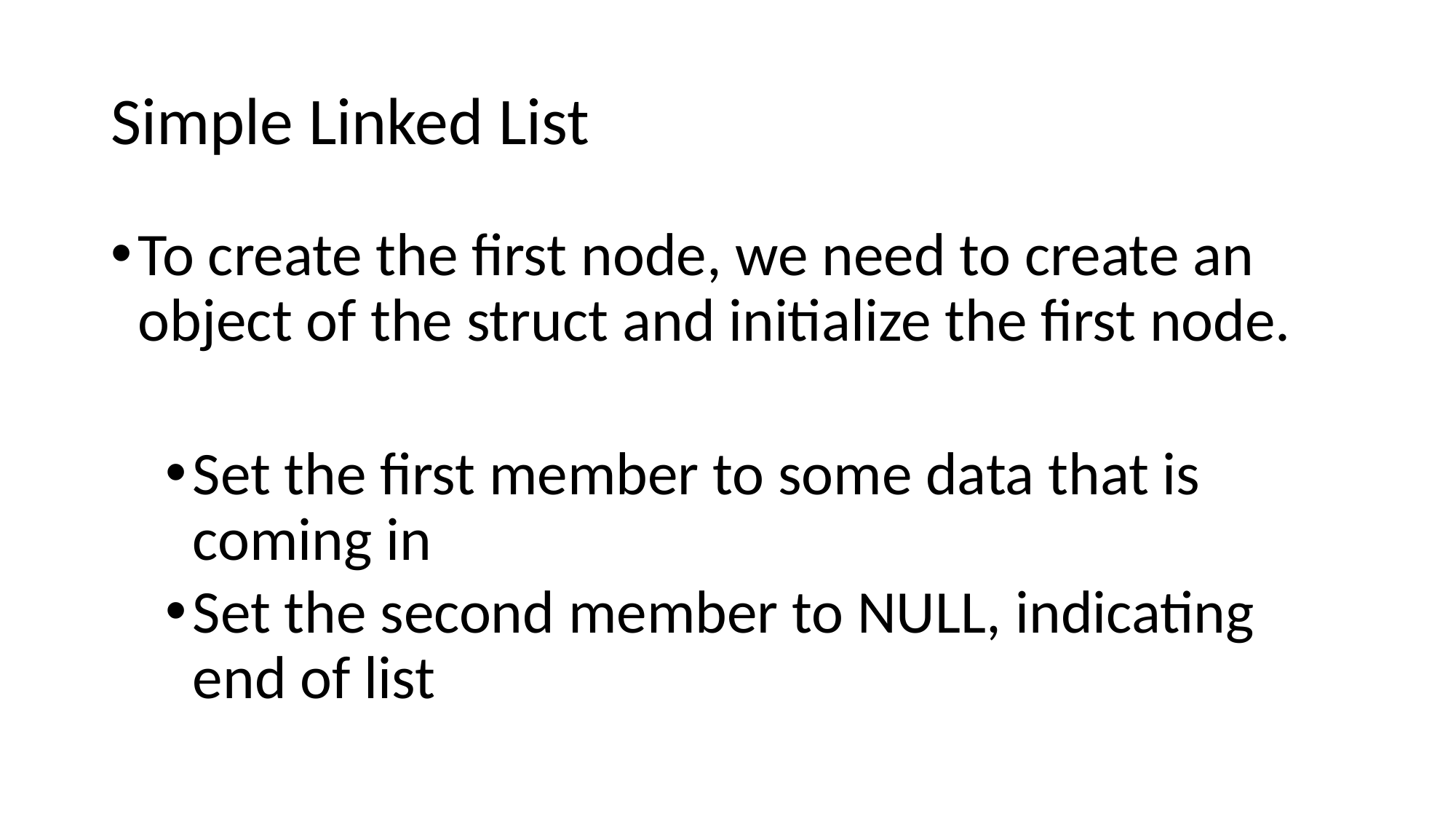

# Simple Linked List
To create the first node, we need to create an object of the struct and initialize the first node.

Set the first member to some data that is coming in
Set the second member to NULL, indicating end of list